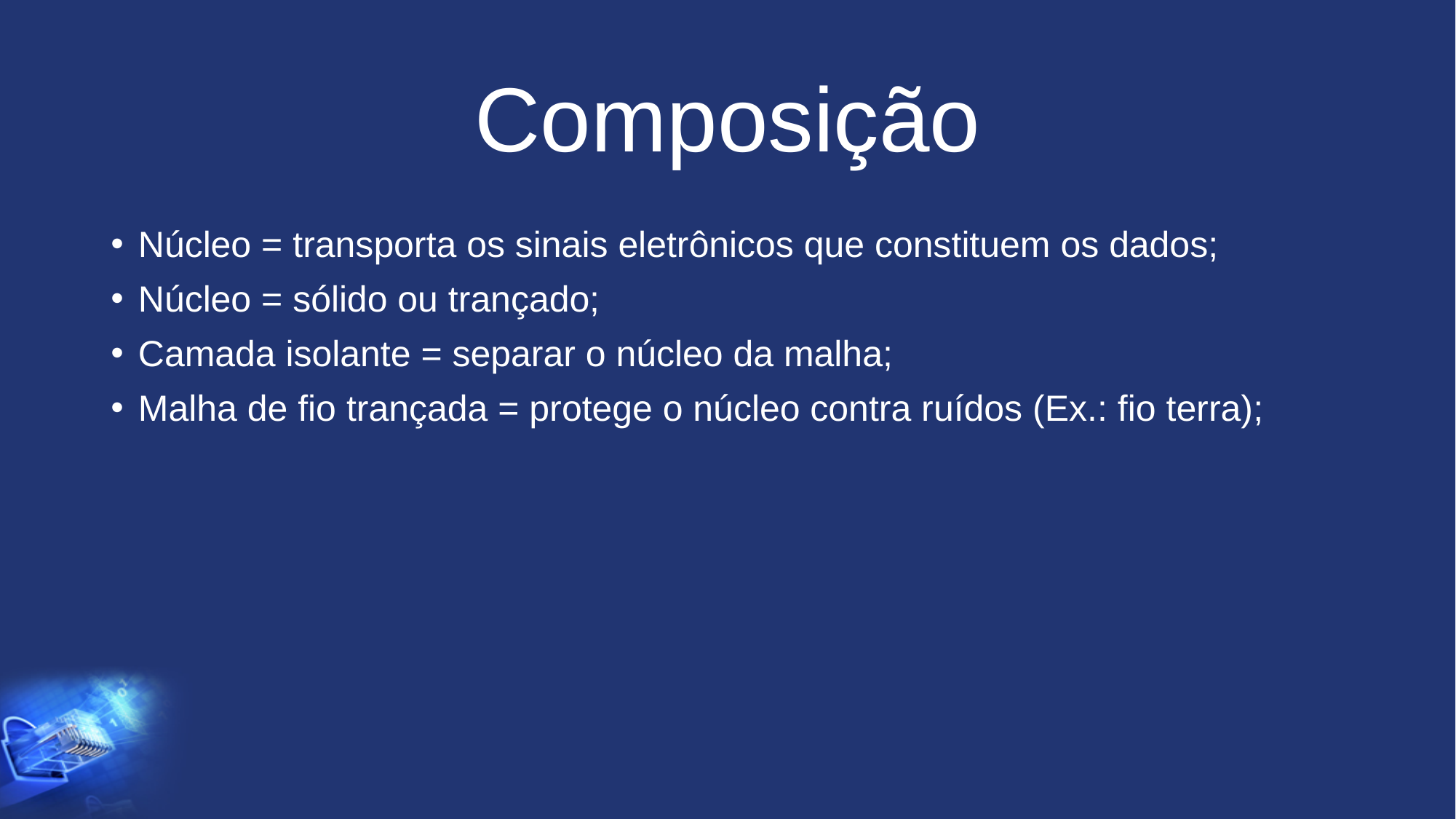

# Composição
Núcleo = transporta os sinais eletrônicos que constituem os dados;
Núcleo = sólido ou trançado;
Camada isolante = separar o núcleo da malha;
Malha de fio trançada = protege o núcleo contra ruídos (Ex.: fio terra);